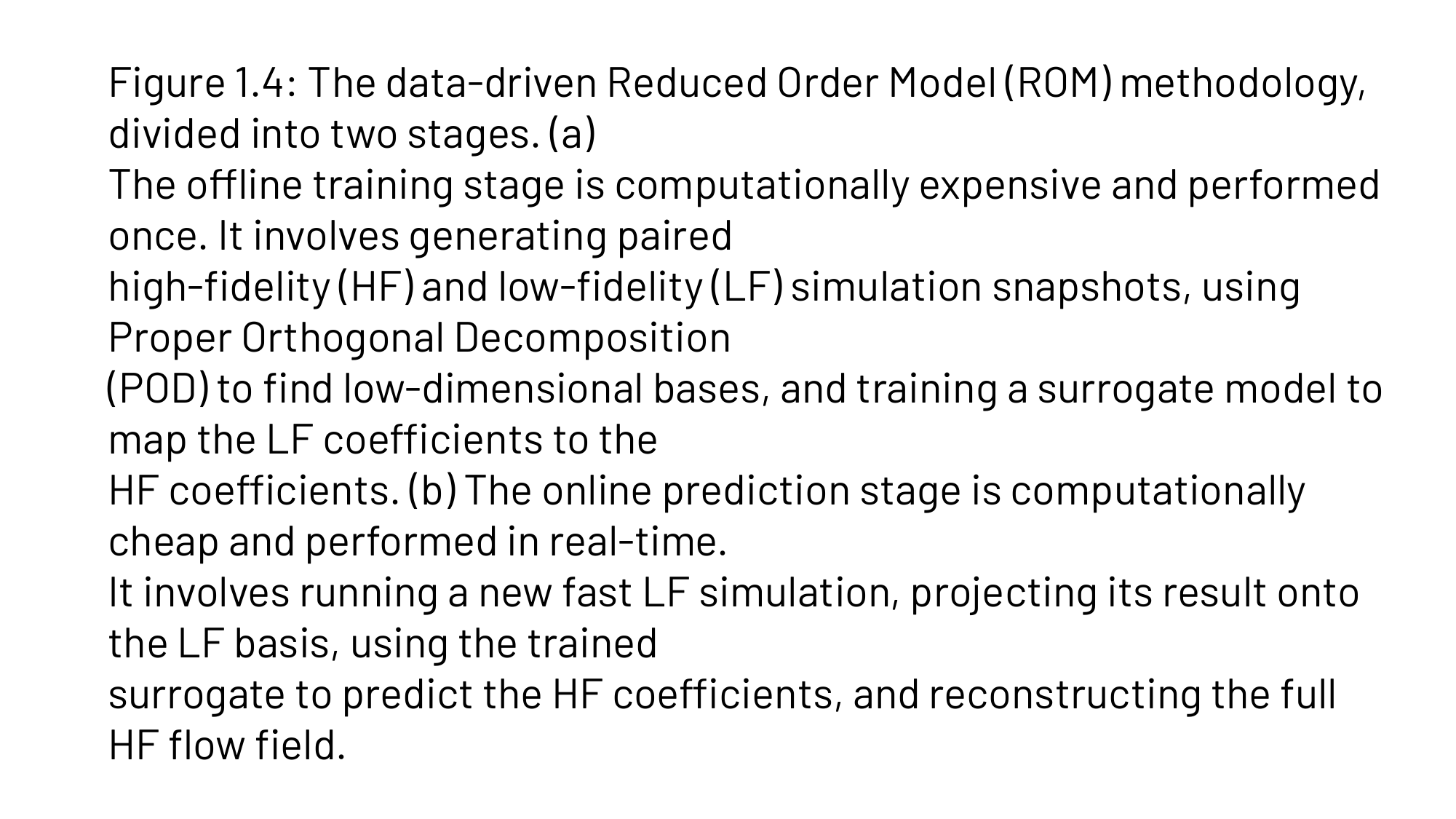

Figure 1.4: The data-driven Reduced Order Model (ROM) methodology, divided into two stages. (a)
The offline training stage is computationally expensive and performed once. It involves generating paired
high-fidelity (HF) and low-fidelity (LF) simulation snapshots, using Proper Orthogonal Decomposition
(POD) to find low-dimensional bases, and training a surrogate model to map the LF coefficients to the
HF coefficients. (b) The online prediction stage is computationally cheap and performed in real-time.
It involves running a new fast LF simulation, projecting its result onto the LF basis, using the trained
surrogate to predict the HF coefficients, and reconstructing the full HF flow field.